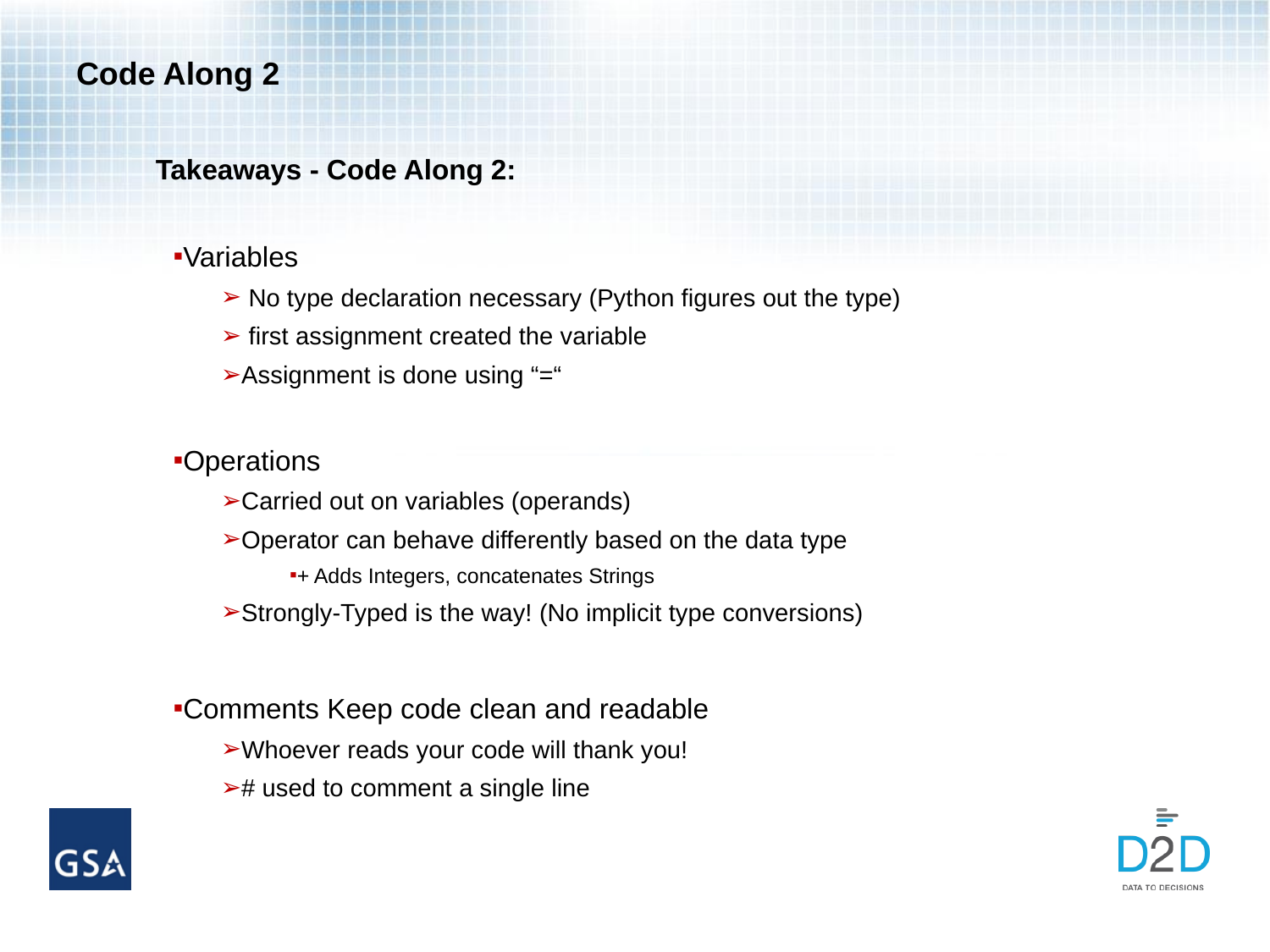

# Code Along 2
Takeaways - Code Along 2:

Variables
 No type declaration necessary (Python figures out the type)
 first assignment created the variable
Assignment is done using “=“

Operations
Carried out on variables (operands)
Operator can behave differently based on the data type
+ Adds Integers, concatenates Strings
Strongly-Typed is the way! (No implicit type conversions)

Comments Keep code clean and readable
Whoever reads your code will thank you!
# used to comment a single line